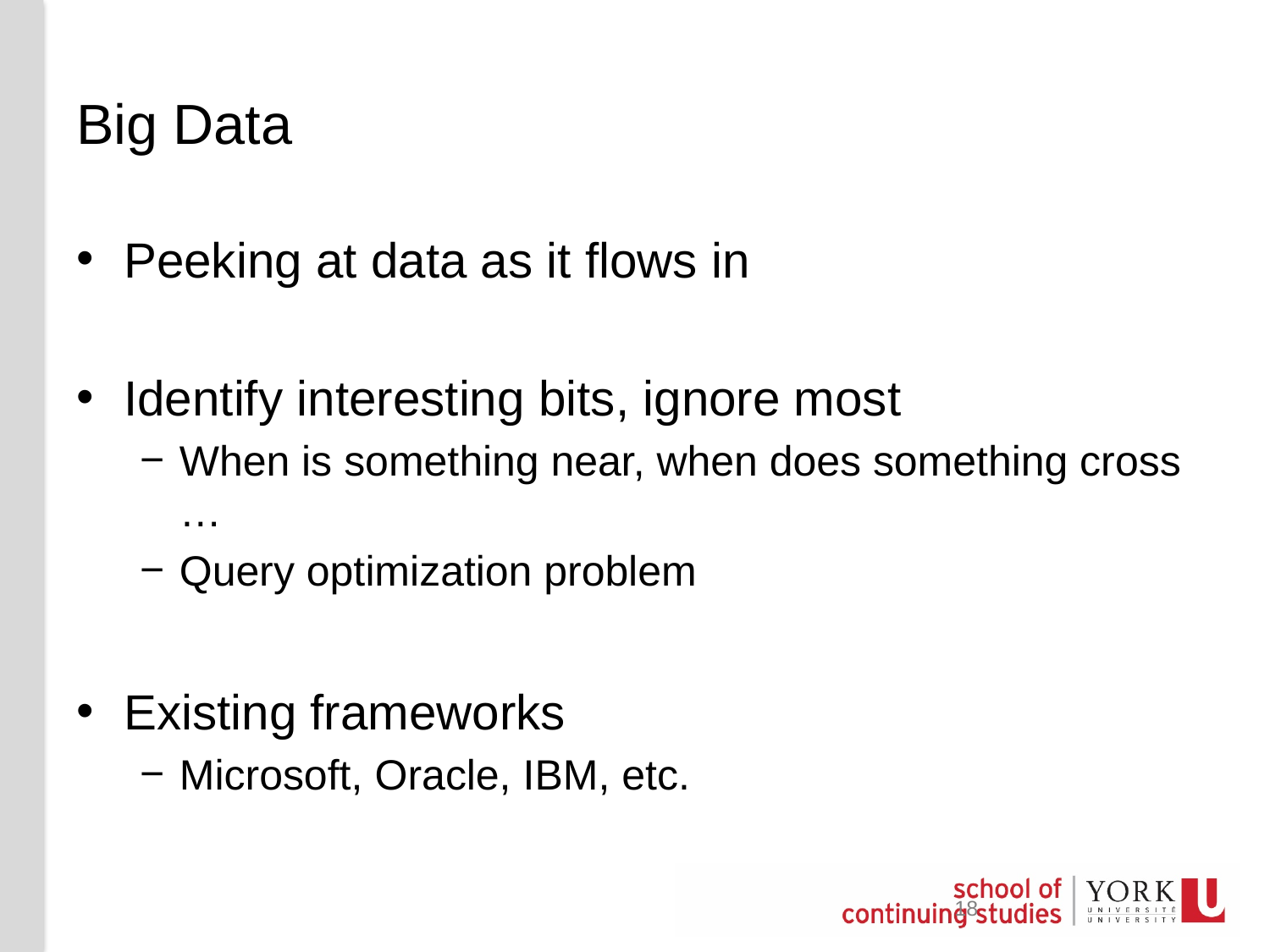

# Big Data
Peeking at data as it flows in

Identify interesting bits, ignore most
When is something near, when does something cross …
Query optimization problem

Existing frameworks
Microsoft, Oracle, IBM, etc.
18